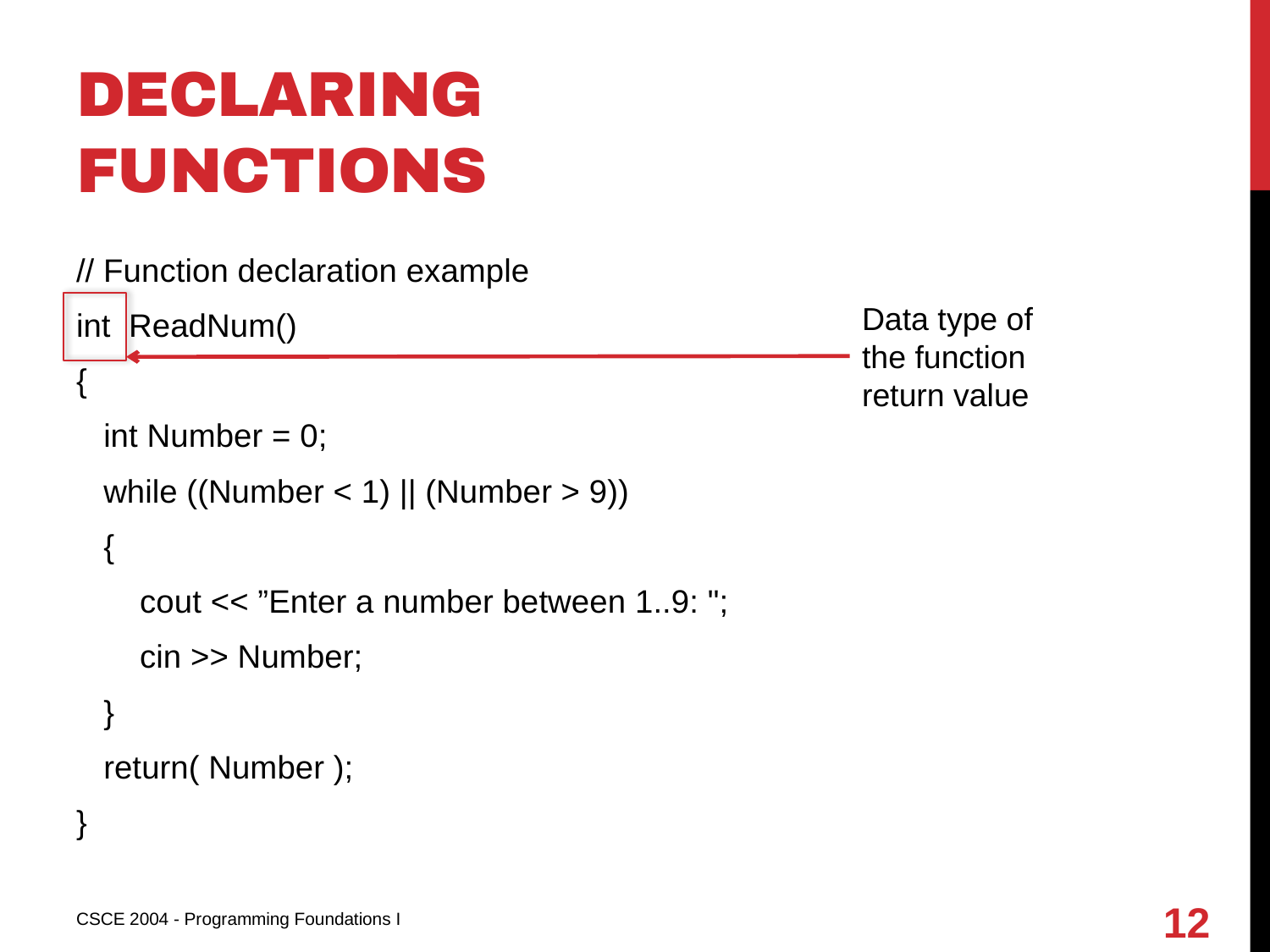

# Declaring functions
// Function declaration example
int  ReadNum()
{
   int Number = 0;
   while ((Number < 1) || (Number > 9))
   {
       cout << ”Enter a number between 1..9: ";
       cin >> Number;
   }
   return( Number );
}

Data type of the function return value
12
CSCE 2004 - Programming Foundations I